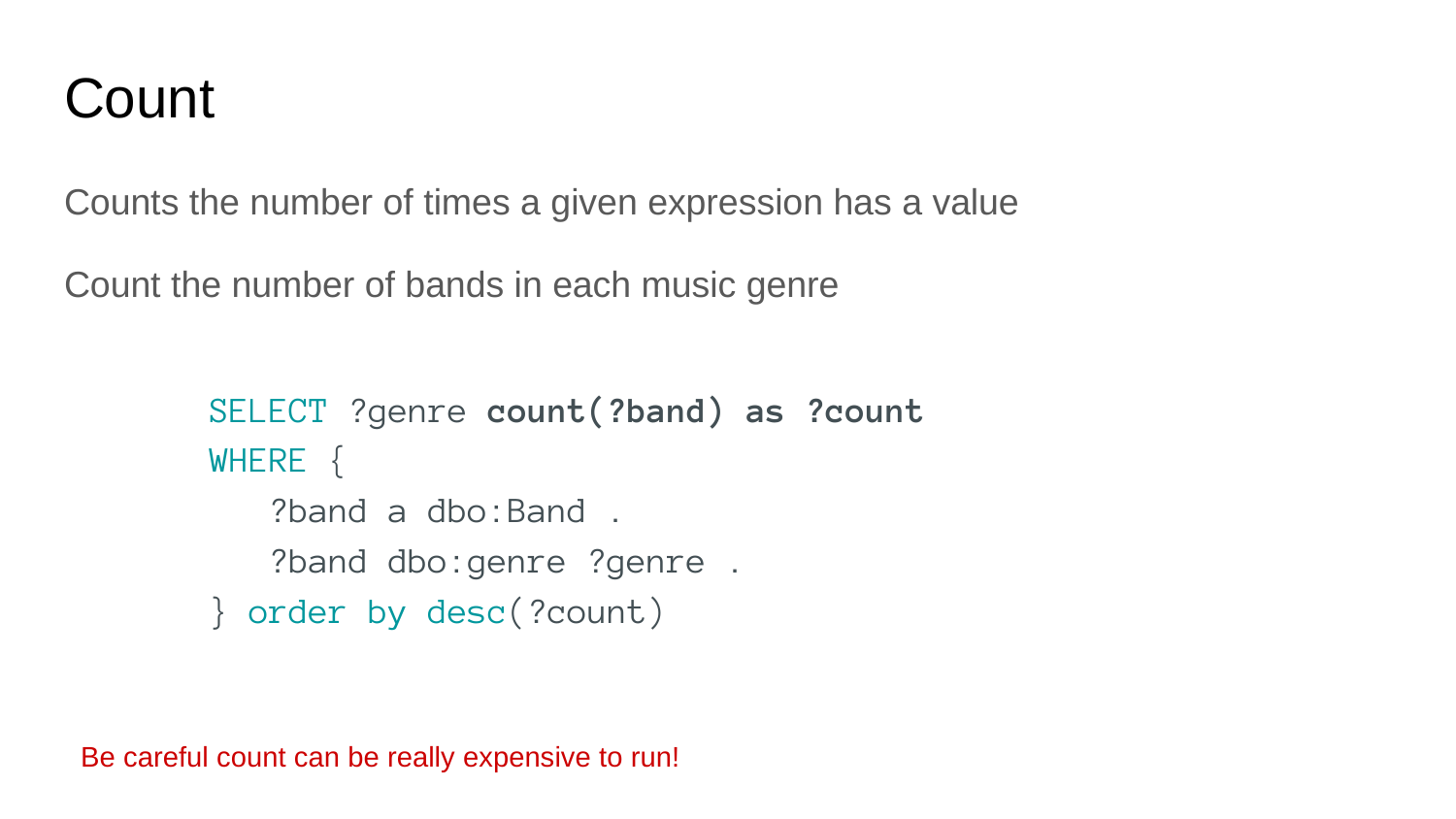

# Count
Counts the number of times a given expression has a value
Count the number of bands in each music genre
| SELECT ?genre count(?band) as ?count WHERE { ?band a dbo:Band . ?band dbo:genre ?genre . } order by desc(?count) |
| --- |
Be careful count can be really expensive to run!